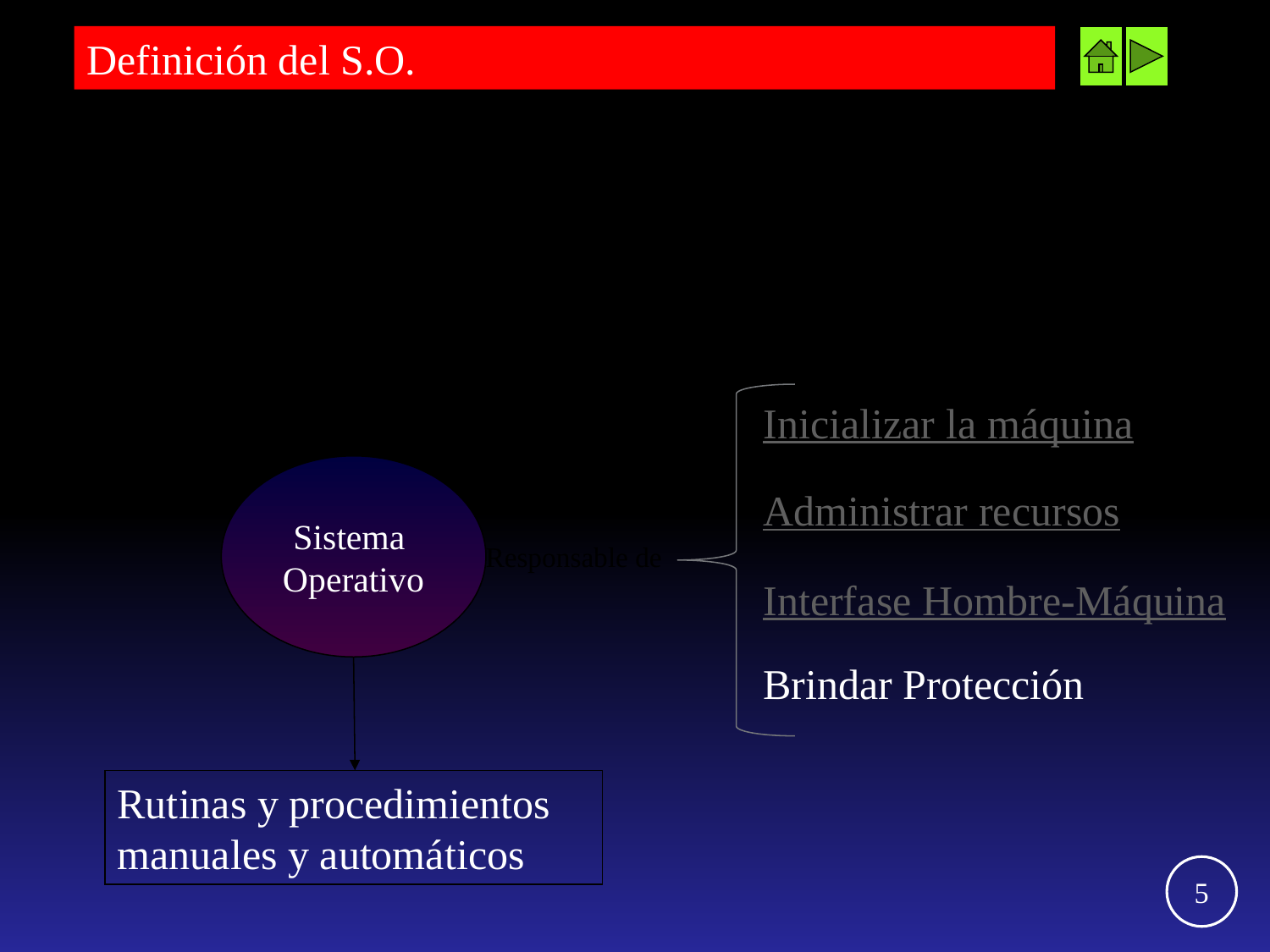

Definición del S.O.
Conjunto de programas

Inicializar la máquina
Sistema
Operativo
Administrar recursos
Responsable de
Interfase Hombre-Máquina
Brindar Protección

Rutinas y procedimientos
manuales y automáticos
5